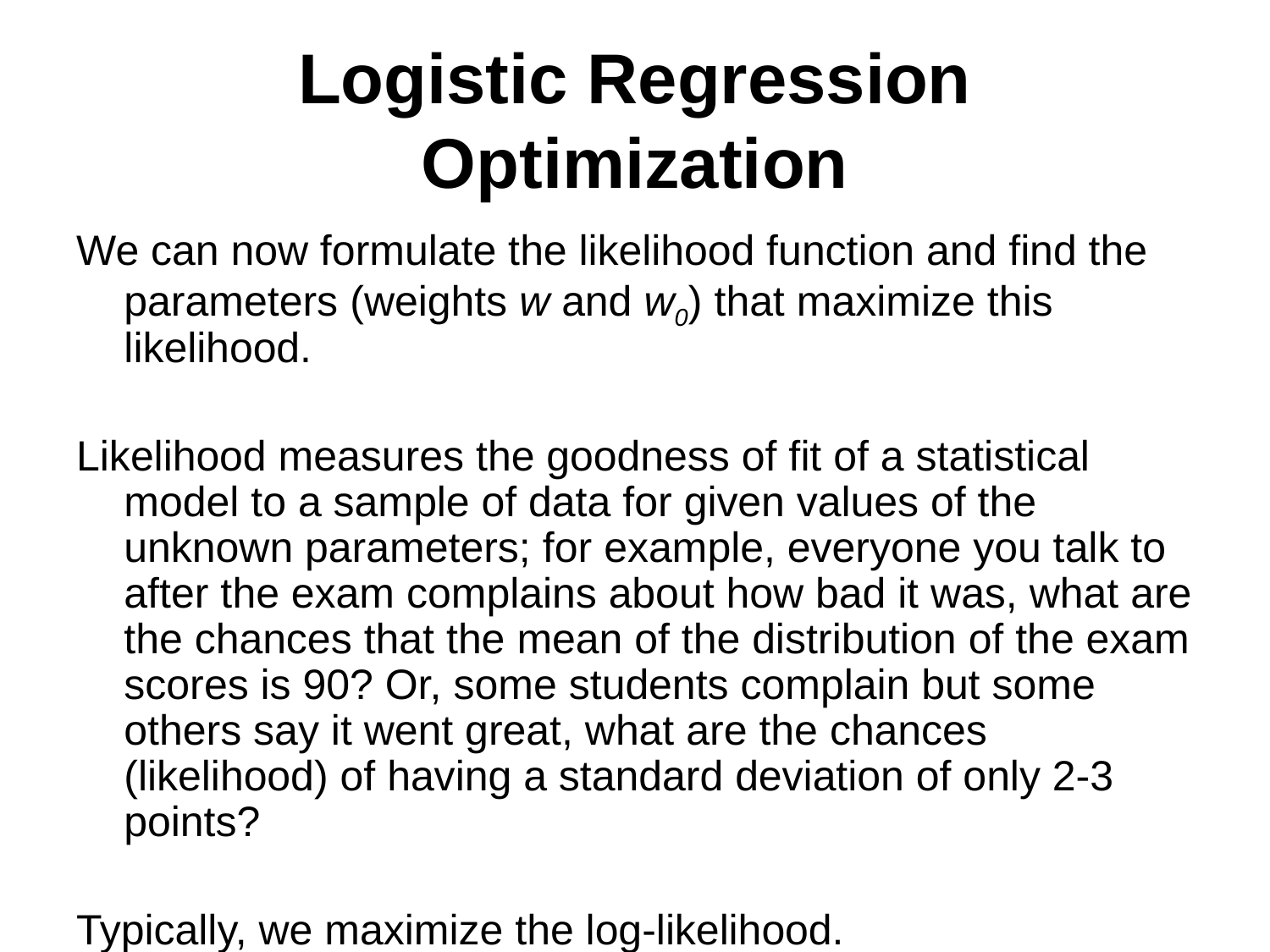

# Logistic Regression Optimization
We can now formulate the likelihood function and find the parameters (weights w and w0) that maximize this likelihood.

Likelihood measures the goodness of fit of a statistical model to a sample of data for given values of the unknown parameters; for example, everyone you talk to after the exam complains about how bad it was, what are the chances that the mean of the distribution of the exam scores is 90? Or, some students complain but some others say it went great, what are the chances (likelihood) of having a standard deviation of only 2-3 points?

Typically, we maximize the log-likelihood.